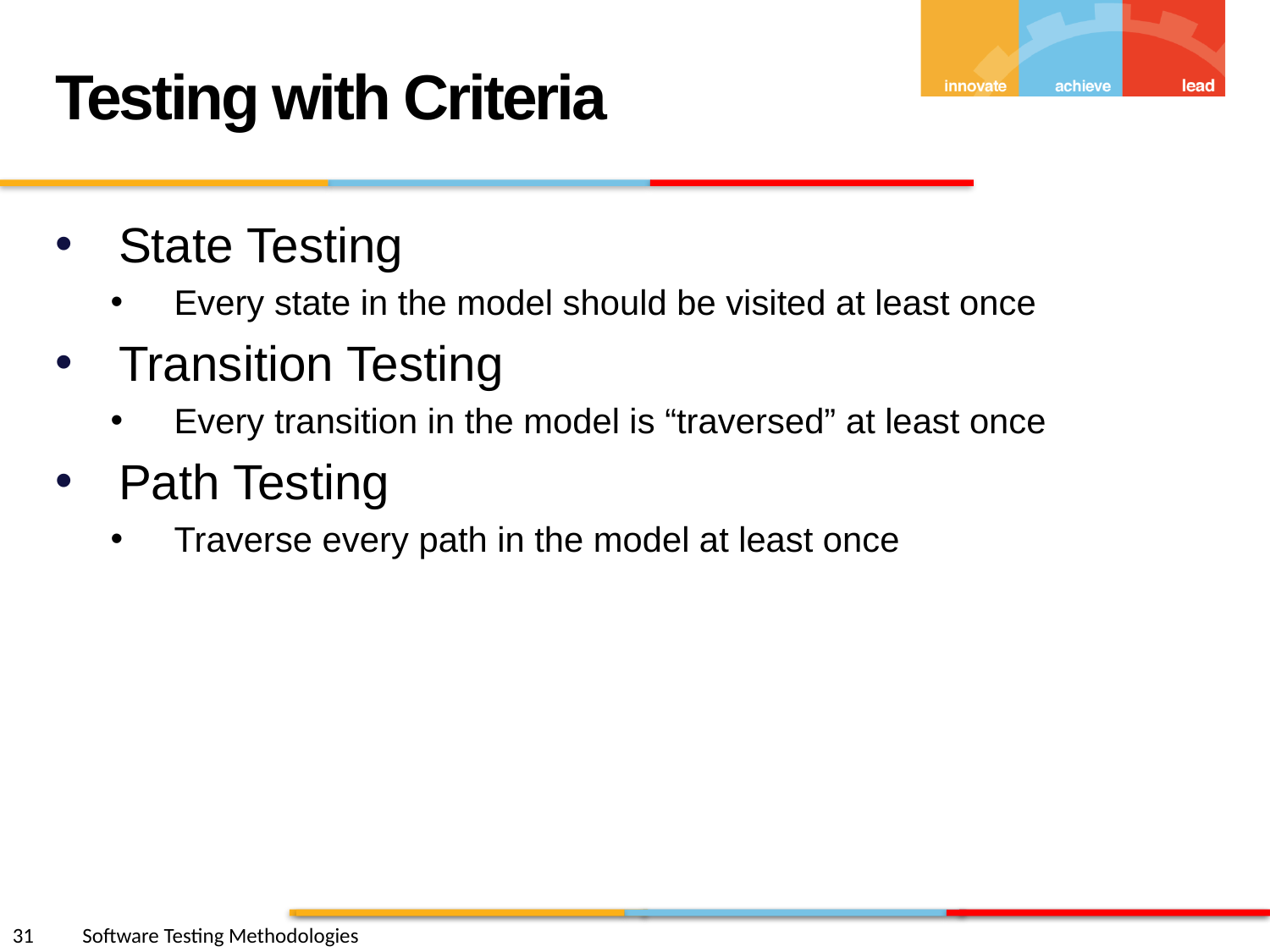

Testing with Criteria
State Testing
Every state in the model should be visited at least once
Transition Testing
Every transition in the model is “traversed” at least once
Path Testing
Traverse every path in the model at least once